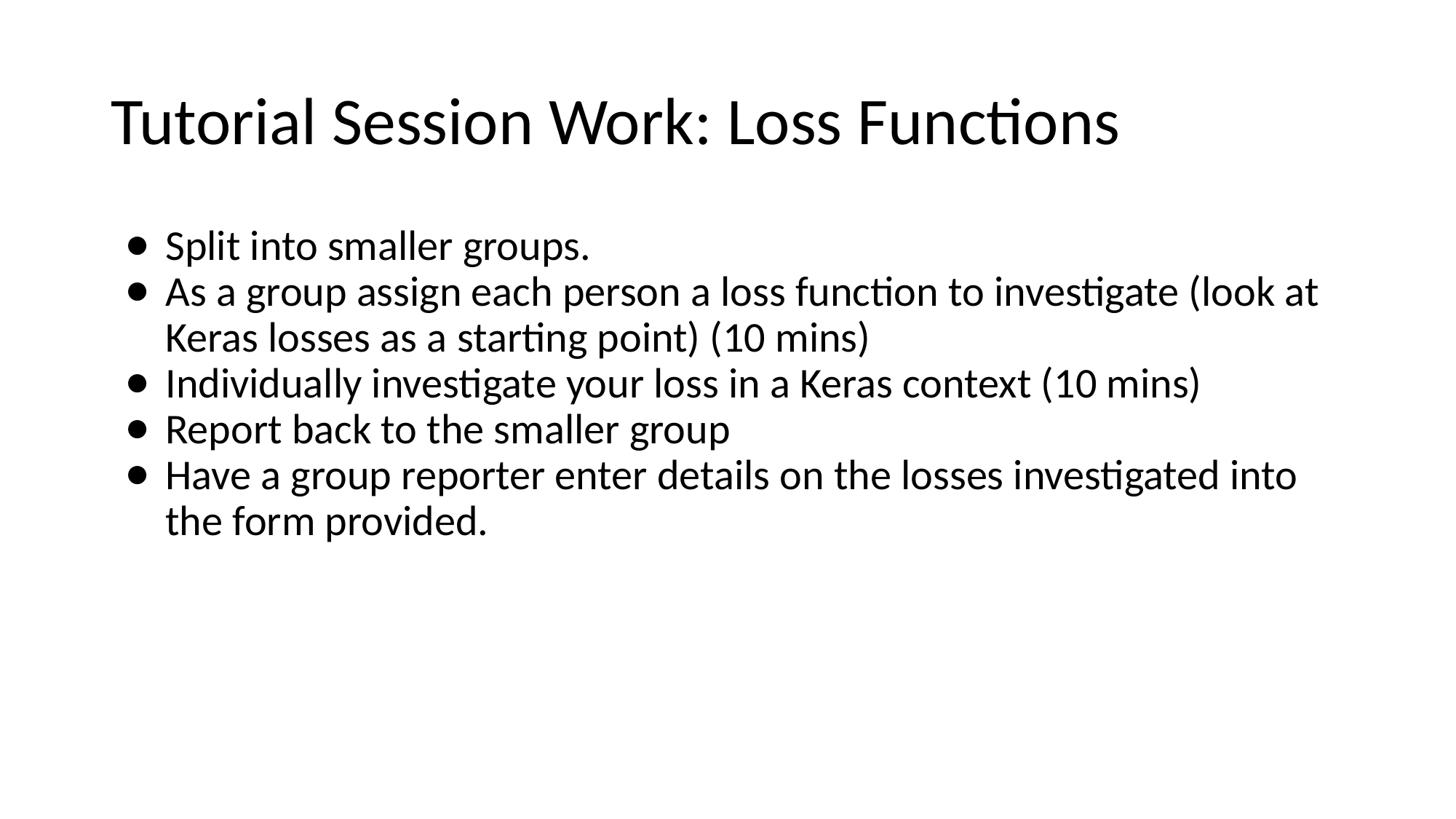

# Tutorial Session Work: Loss Functions
Split into smaller groups.
As a group assign each person a loss function to investigate (look at Keras losses as a starting point) (10 mins)
Individually investigate your loss in a Keras context (10 mins)
Report back to the smaller group
Have a group reporter enter details on the losses investigated into the form provided.